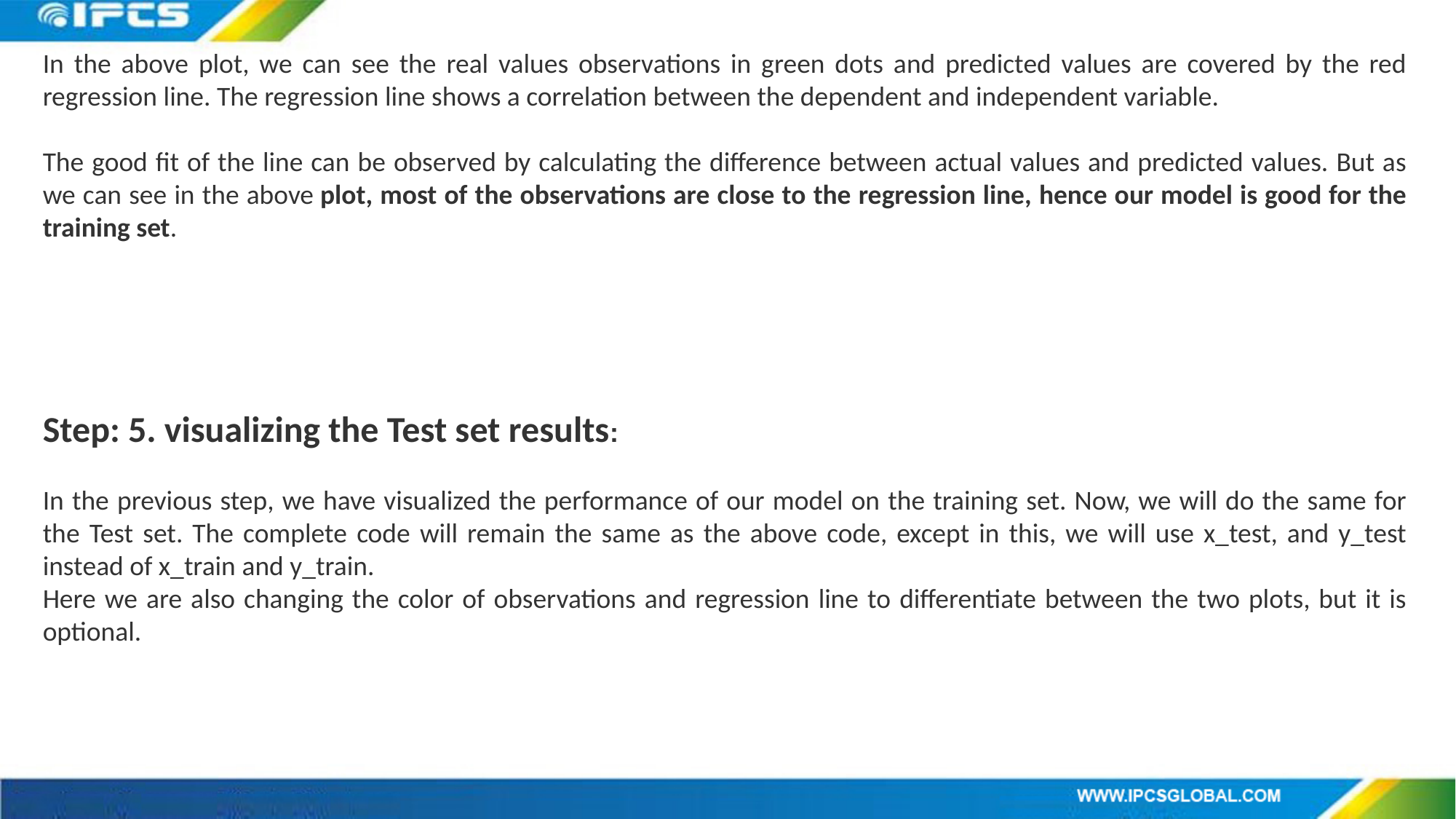

In the above plot, we can see the real values observations in green dots and predicted values are covered by the red regression line. The regression line shows a correlation between the dependent and independent variable.

The good fit of the line can be observed by calculating the difference between actual values and predicted values. But as we can see in the above plot, most of the observations are close to the regression line, hence our model is good for the training set.

Step: 5. visualizing the Test set results:

In the previous step, we have visualized the performance of our model on the training set. Now, we will do the same for the Test set. The complete code will remain the same as the above code, except in this, we will use x_test, and y_test instead of x_train and y_train.
Here we are also changing the color of observations and regression line to differentiate between the two plots, but it is optional.